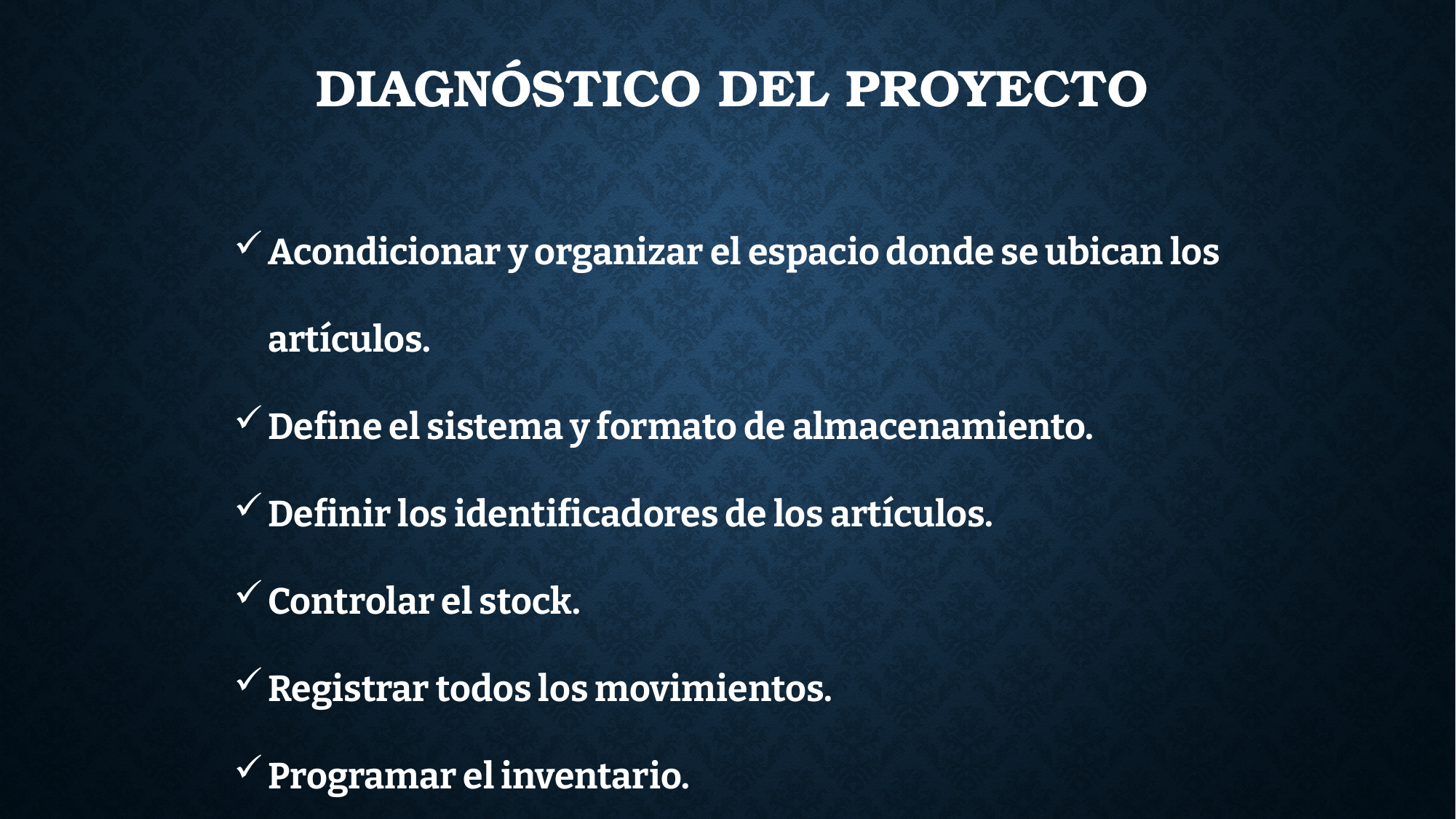

# Diagnóstico del proyecto
Acondicionar y organizar el espacio donde se ubican los artículos.
Define el sistema y formato de almacenamiento.
Definir los identificadores de los artículos.
Controlar el stock.
Registrar todos los movimientos.
Programar el inventario.